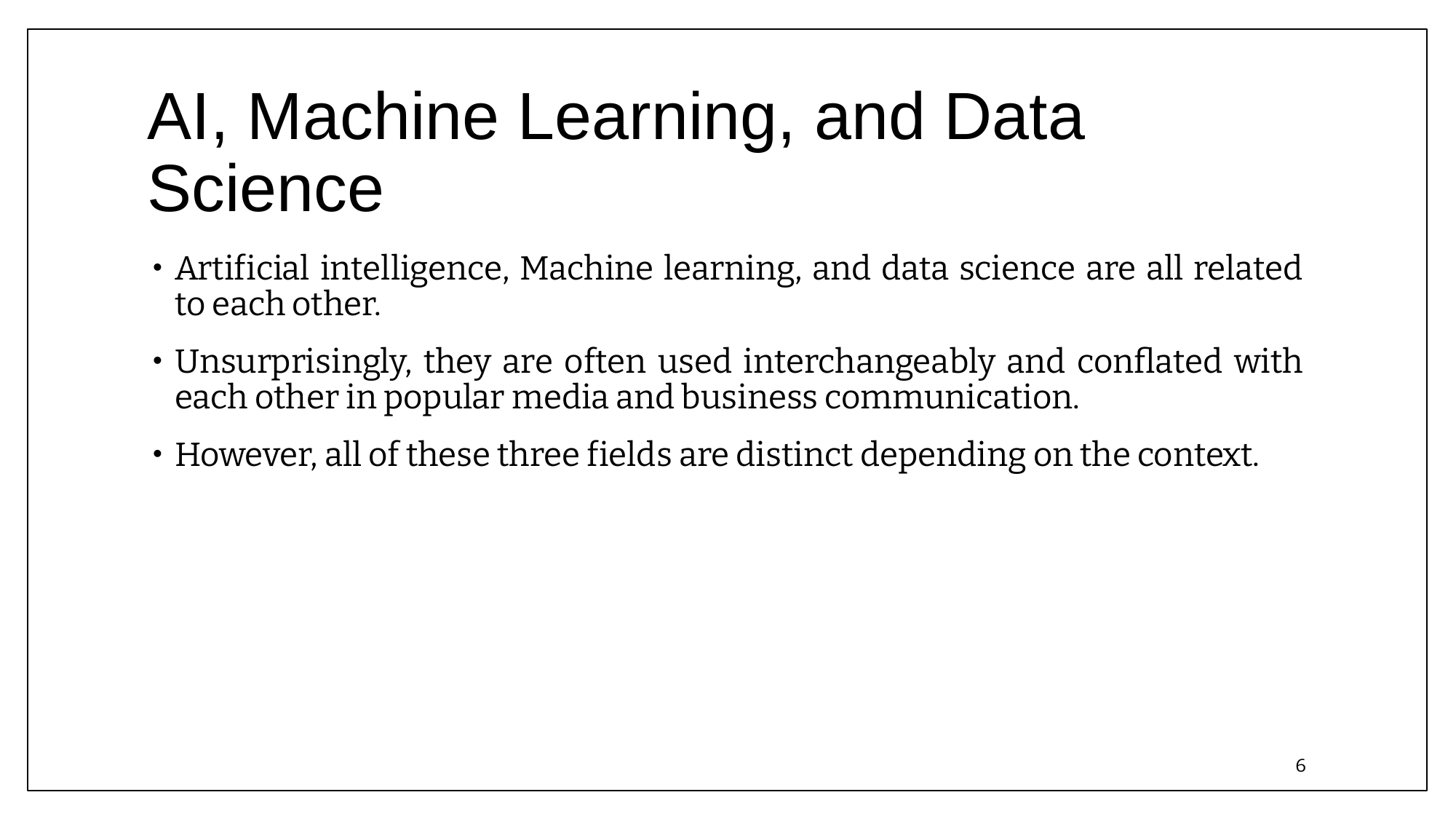

# AI, Machine Learning, and Data Science
Artificial intelligence, Machine learning, and data science are all related to each other.
Unsurprisingly, they are often used interchangeably and conflated with each other in popular media and business communication.
However, all of these three fields are distinct depending on the context.
6